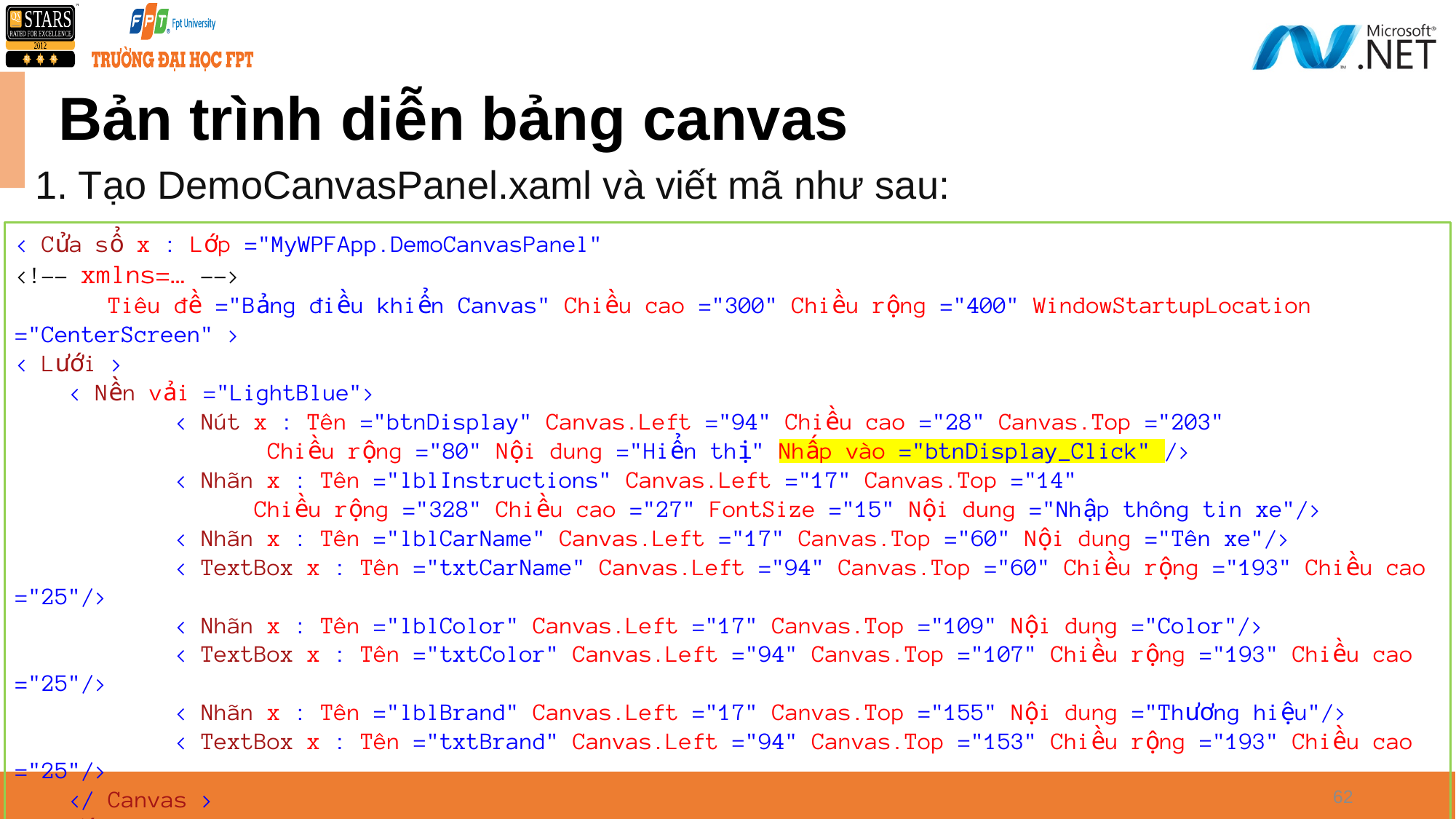

# Bản trình diễn bảng canvas
1. Tạo DemoCanvasPanel.xaml và viết mã như sau:
< Cửa sổ x : Lớp ="MyWPFApp.DemoCanvasPanel"
<!–- xmlns=… -->
       Tiêu đề ="Bảng điều khiển Canvas" Chiều cao ="300" Chiều rộng ="400" WindowStartupLocation ="CenterScreen" >
< Lưới >
    < Nền vải ="LightBlue">
            < Nút x : Tên ="btnDisplay" Canvas.Left ="94" Chiều cao ="28" Canvas.Top ="203"
                   Chiều rộng ="80" Nội dung ="Hiển thị" Nhấp vào ="btnDisplay_Click" />
            < Nhãn x : Tên ="lblInstructions" Canvas.Left ="17" Canvas.Top ="14"
                  Chiều rộng ="328" Chiều cao ="27" FontSize ="15" Nội dung ="Nhập thông tin xe"/>
            < Nhãn x : Tên ="lblCarName" Canvas.Left ="17" Canvas.Top ="60" Nội dung ="Tên xe"/>
            < TextBox x : Tên ="txtCarName" Canvas.Left ="94" Canvas.Top ="60" Chiều rộng ="193" Chiều cao ="25"/>
            < Nhãn x : Tên ="lblColor" Canvas.Left ="17" Canvas.Top ="109" Nội dung ="Color"/>
            < TextBox x : Tên ="txtColor" Canvas.Left ="94" Canvas.Top ="107" Chiều rộng ="193" Chiều cao ="25"/>
            < Nhãn x : Tên ="lblBrand" Canvas.Left ="17" Canvas.Top ="155" Nội dung ="Thương hiệu"/>
            < TextBox x : Tên ="txtBrand" Canvas.Left ="94" Canvas.Top ="153" Chiều rộng ="193" Chiều cao ="25"/>
    </ Canvas >
</ Lưới >
</ Cửa sổ >
62